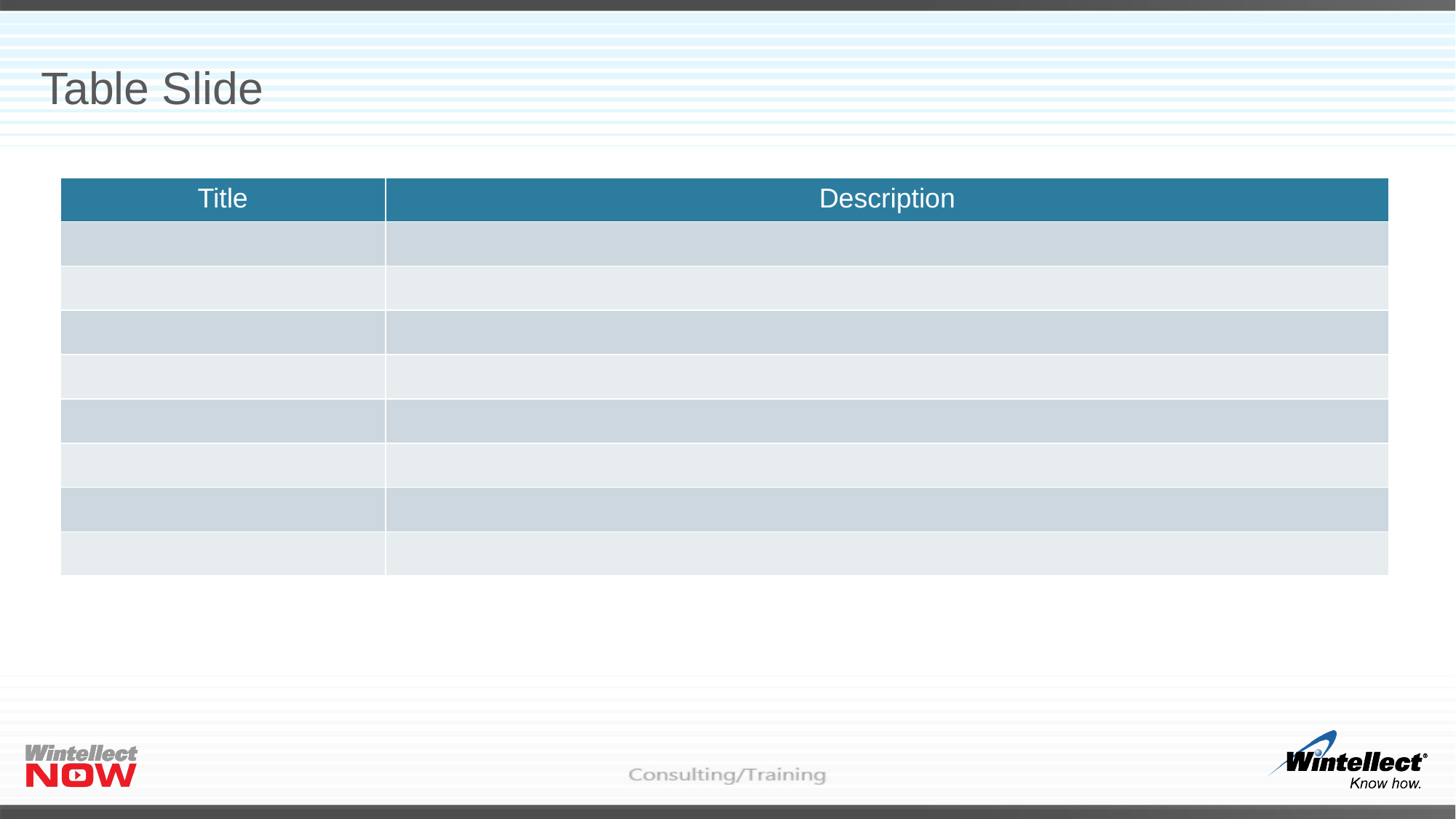

# Table Slide
| Title | Description |
| --- | --- |
|  |  |
|  |  |
|  |  |
|  |  |
|  |  |
|  |  |
|  |  |
|  |  |